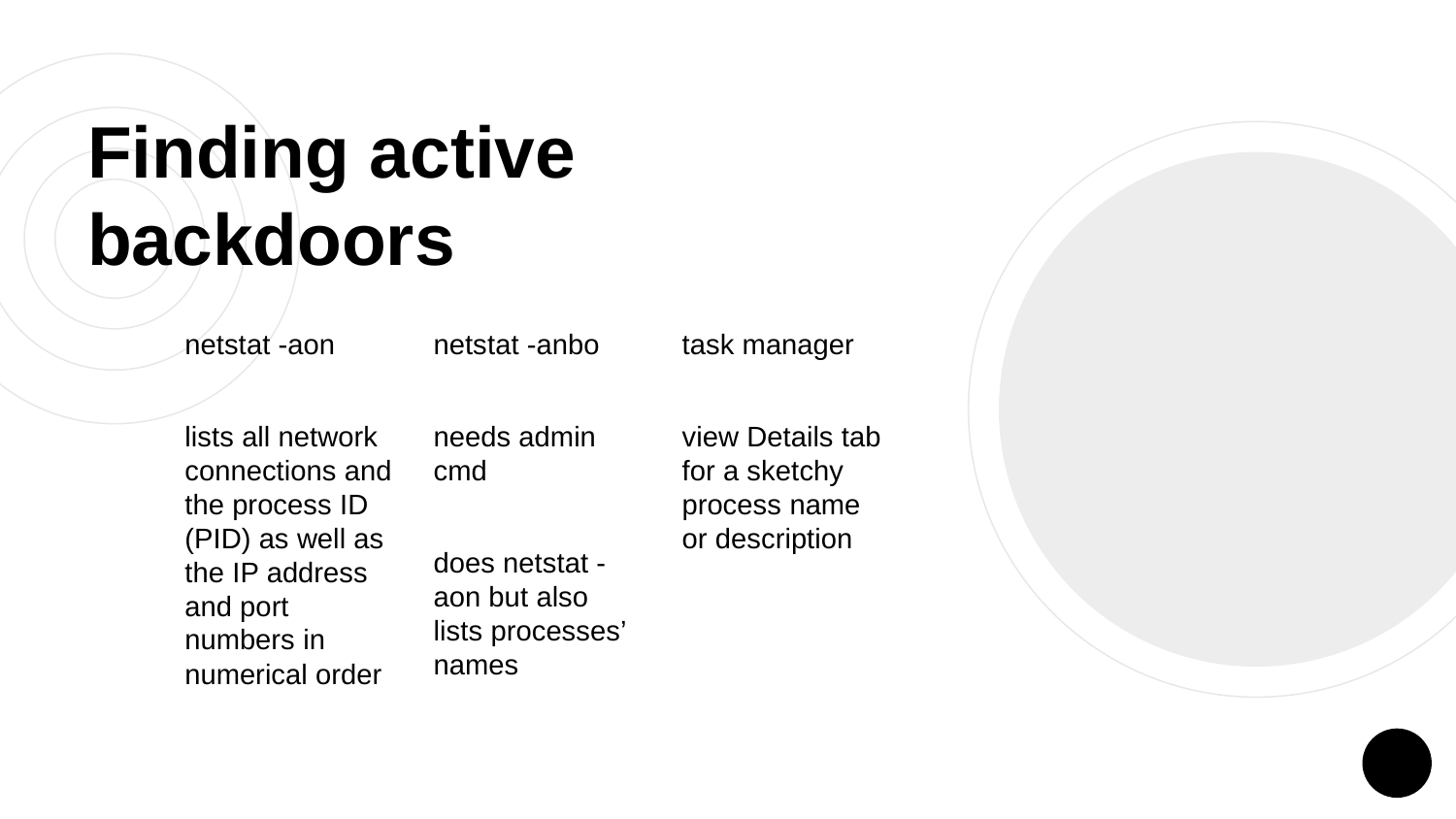

# Finding active backdoors
netstat -aon

lists all network connections and the process ID (PID) as well as the IP address and port numbers in numerical order
netstat -anbo

needs admin cmd

does netstat -aon but also lists processes’ names
task manager

view Details tab for a sketchy process name or description